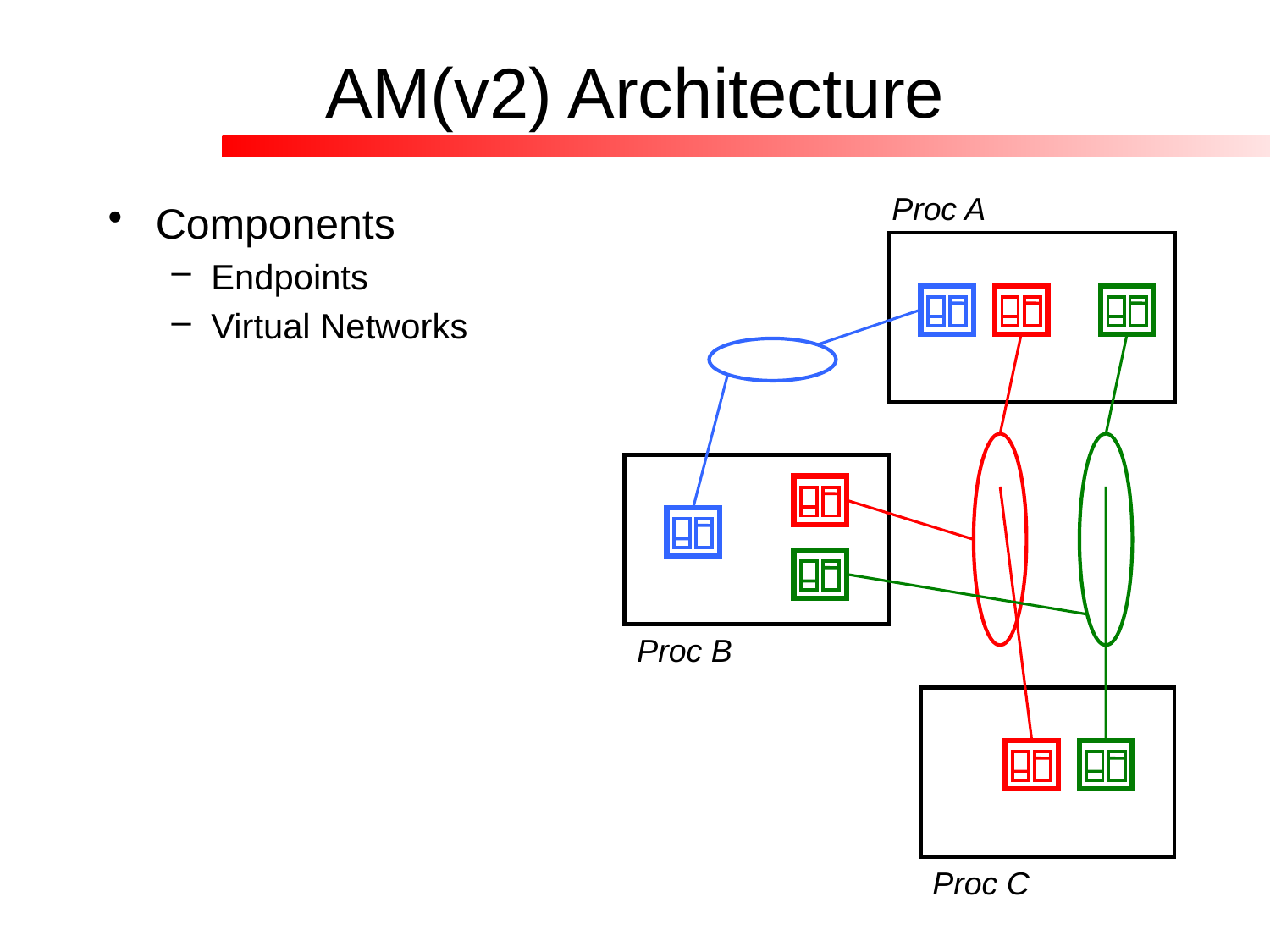

# AM(v2) Architecture
Proc A
Components
Endpoints
Virtual Networks

Proc B

Proc C